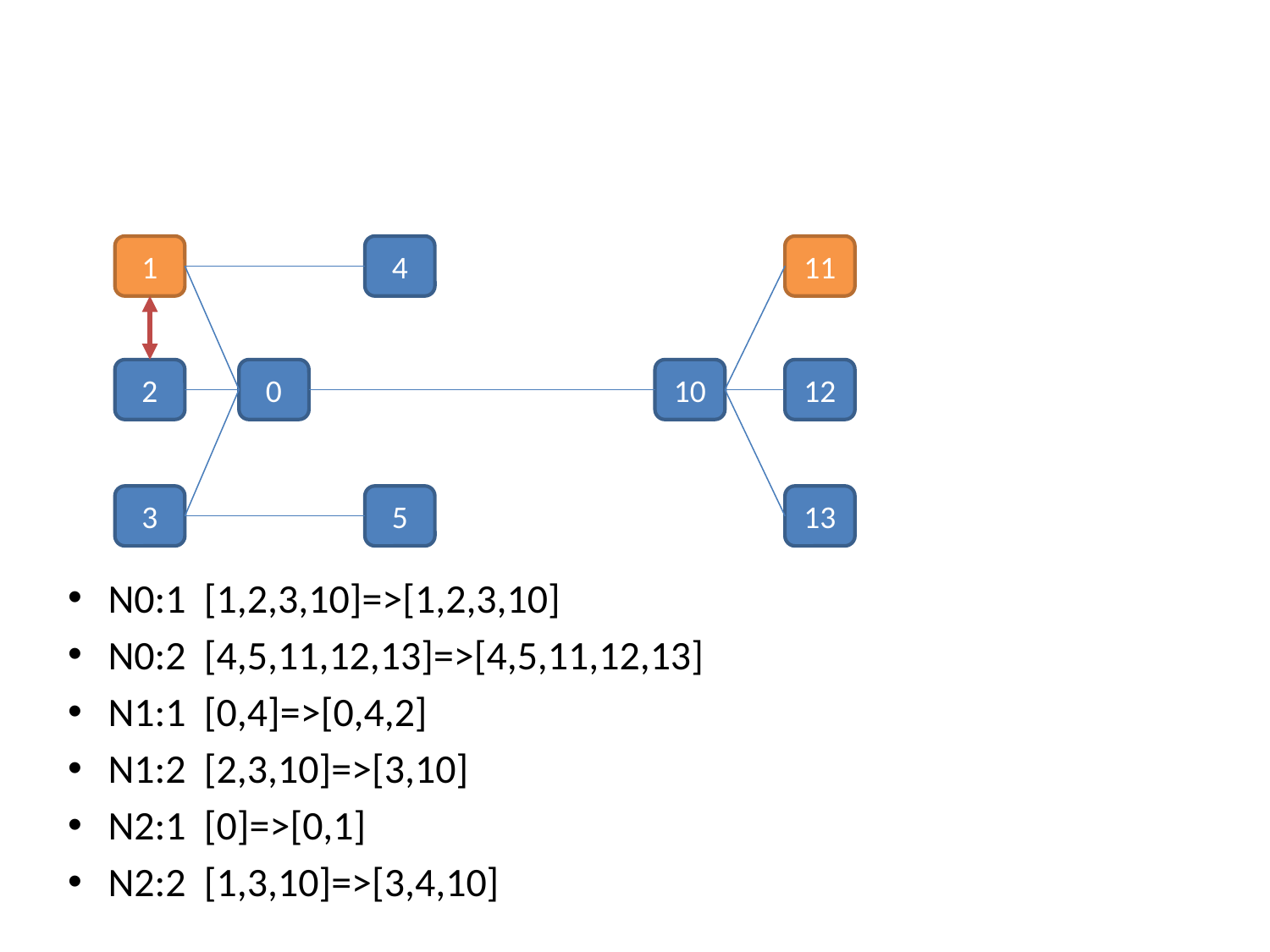

#
1
4
11
2
0
10
12
3
5
13
N0:1  [1,2,3,10]=>[1,2,3,10]
N0:2  [4,5,11,12,13]=>[4,5,11,12,13]
N1:1  [0,4]=>[0,4,2]
N1:2  [2,3,10]=>[3,10]
N2:1  [0]=>[0,1]
N2:2  [1,3,10]=>[3,4,10]